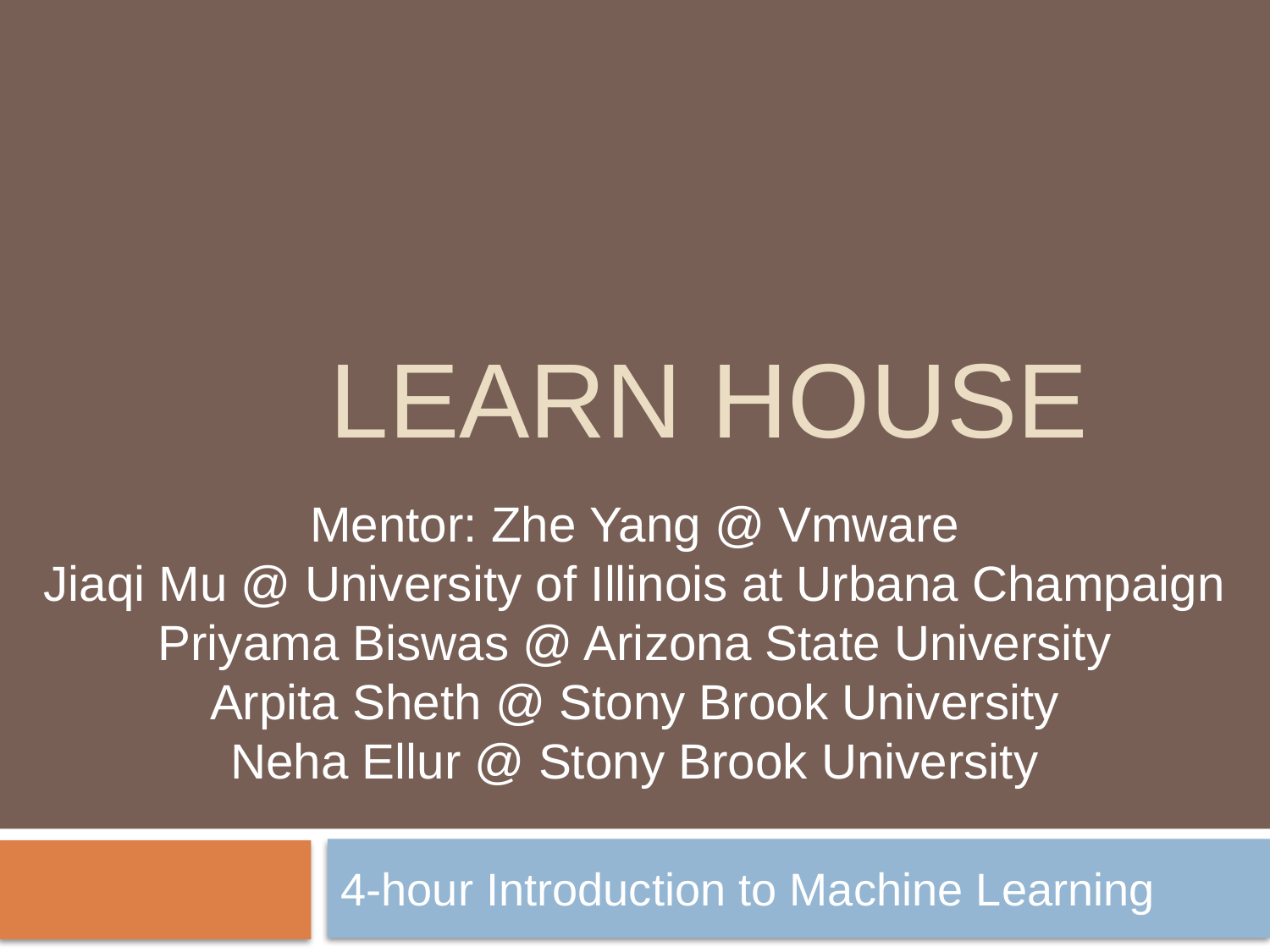

# Learn house
Mentor: Zhe Yang @ Vmware
Jiaqi Mu @ University of Illinois at Urbana Champaign
Priyama Biswas @ Arizona State University
Arpita Sheth @ Stony Brook University
Neha Ellur @ Stony Brook University
4-hour Introduction to Machine Learning